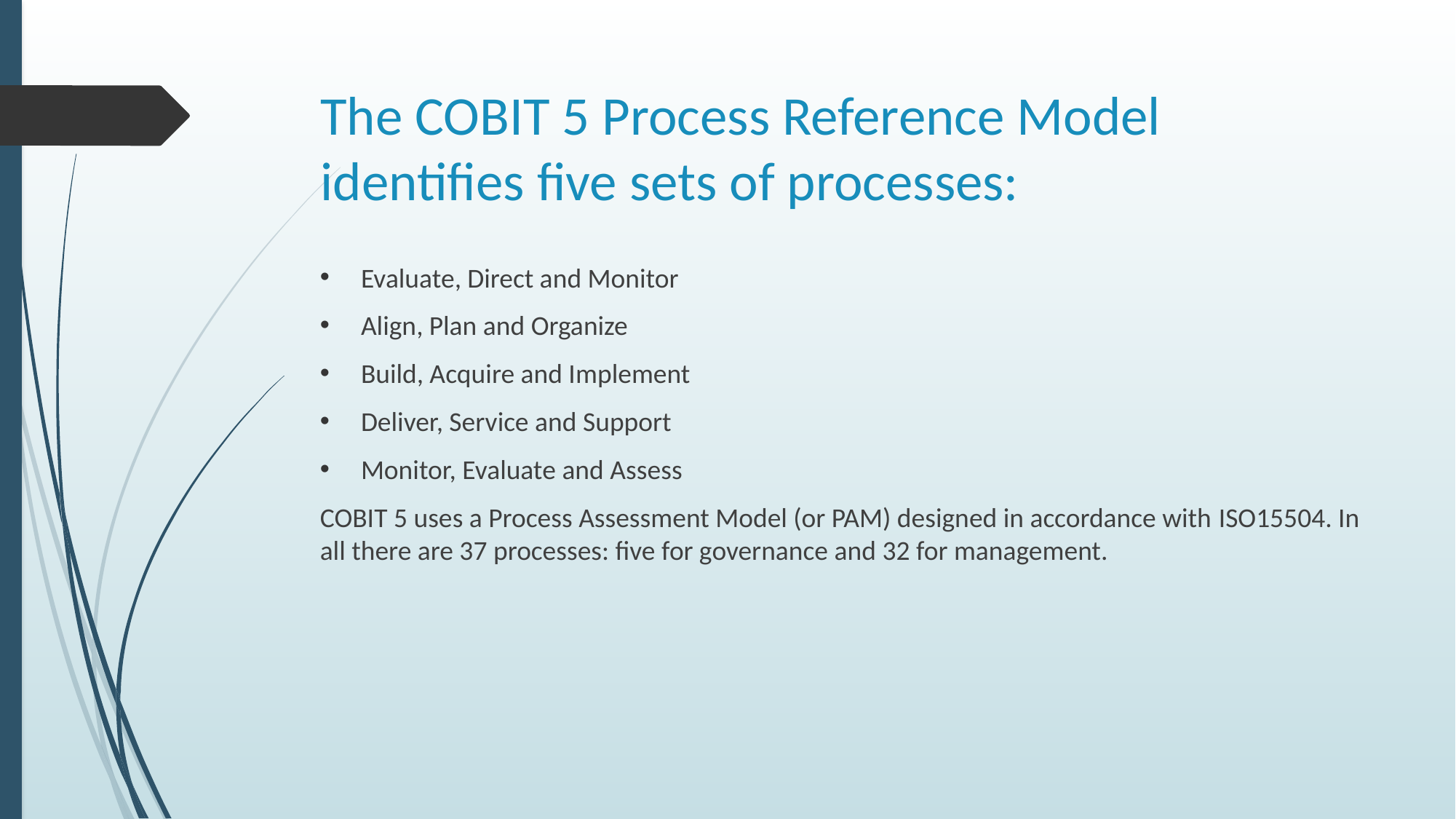

# The COBIT 5 Process Reference Model identifies five sets of processes:
Evaluate, Direct and Monitor
Align, Plan and Organize
Build, Acquire and Implement
Deliver, Service and Support
Monitor, Evaluate and Assess
COBIT 5 uses a Process Assessment Model (or PAM) designed in accordance with ISO15504. In all there are 37 processes: five for governance and 32 for management.